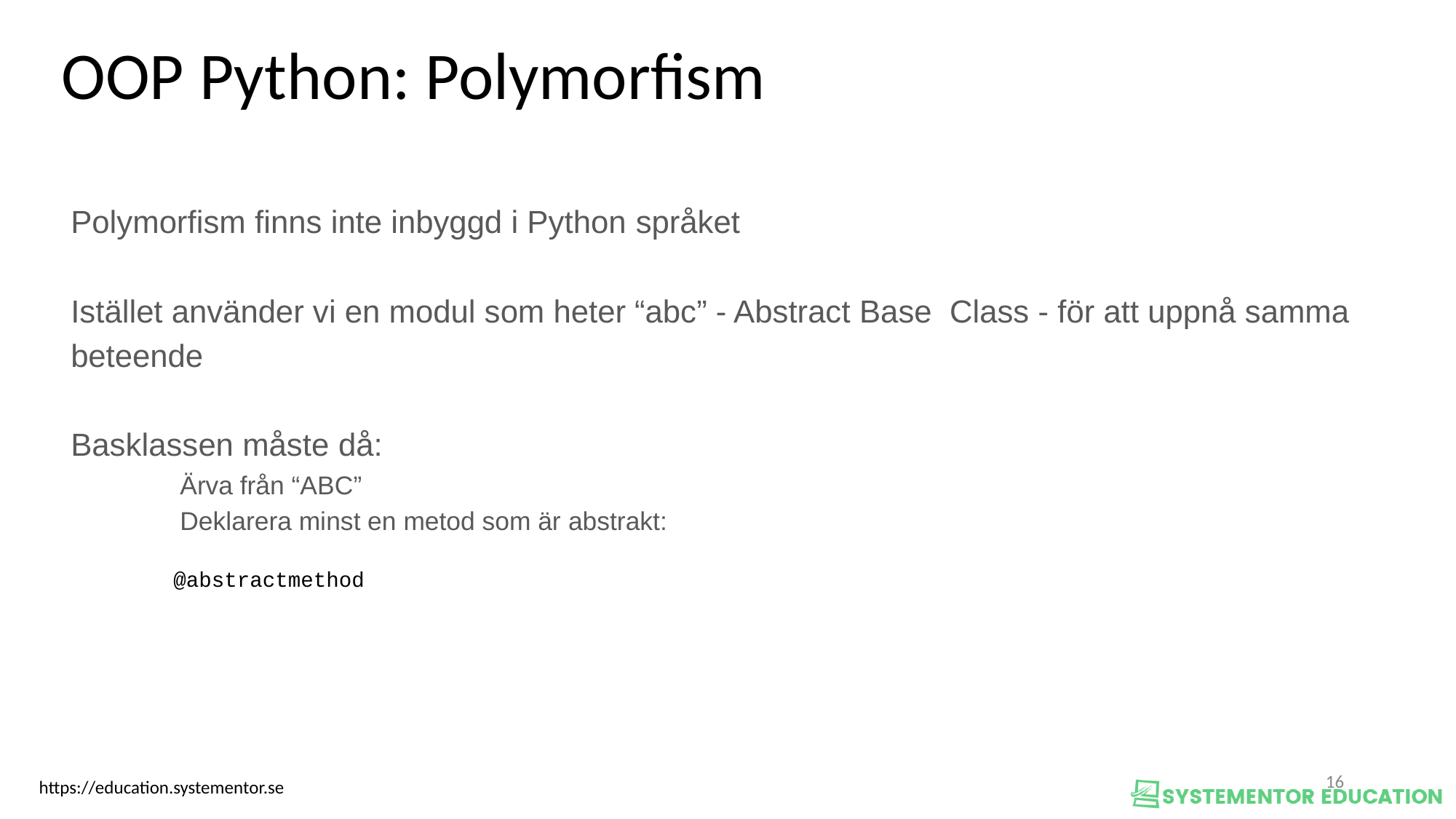

OOP Python: Polymorfism
Polymorfism finns inte inbyggd i Python språket

Istället använder vi en modul som heter “abc” - Abstract Base  Class - för att uppnå samma beteende

Basklassen måste då:
	Ärva från “ABC”
	Deklarera minst en metod som är abstrakt:

@abstractmethod
16